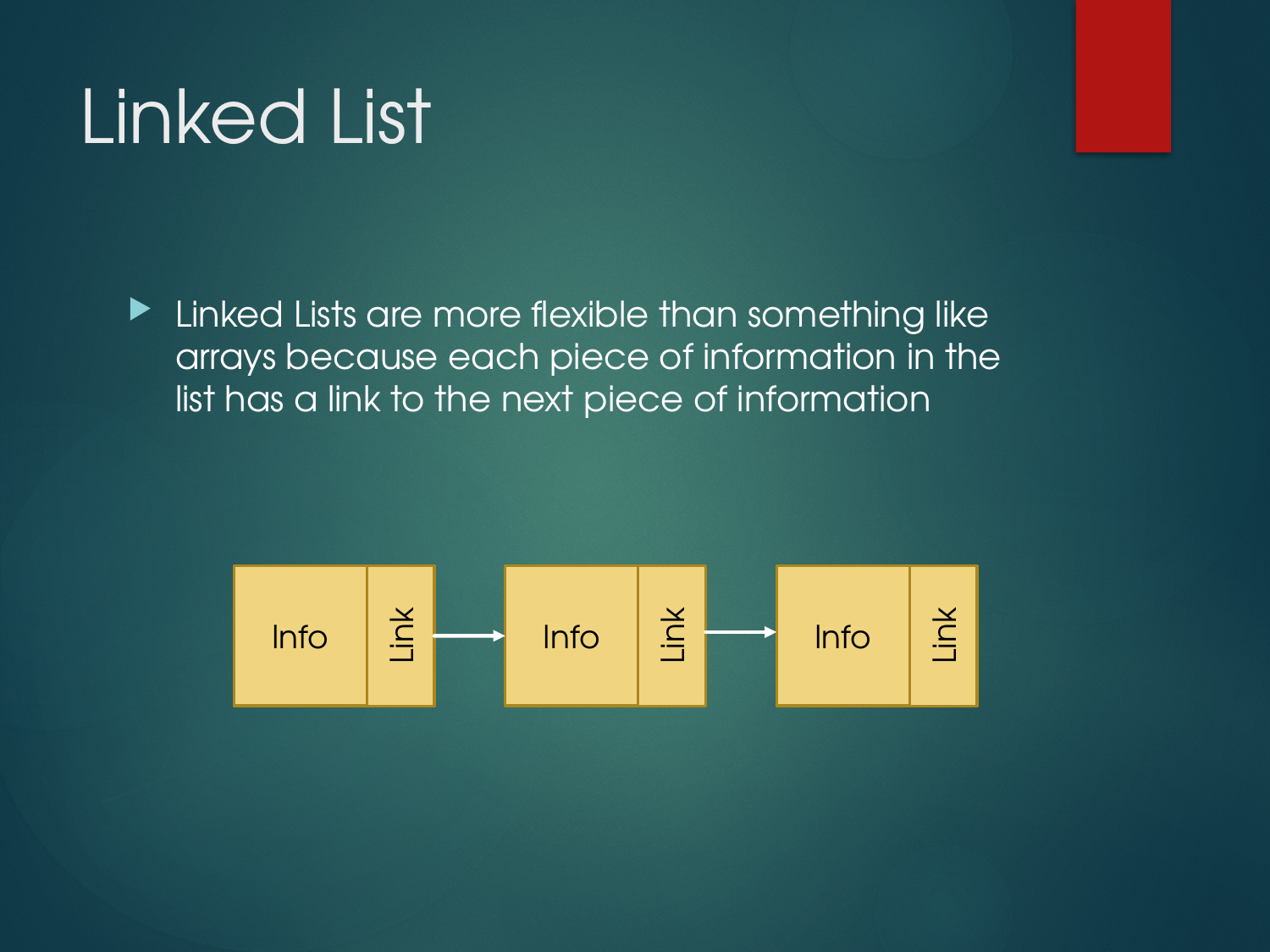

# Linked List
Linked Lists are more flexible than something like arrays because each piece of information in the list has a link to the next piece of information
Info
Link
Info
Link
Info
Link